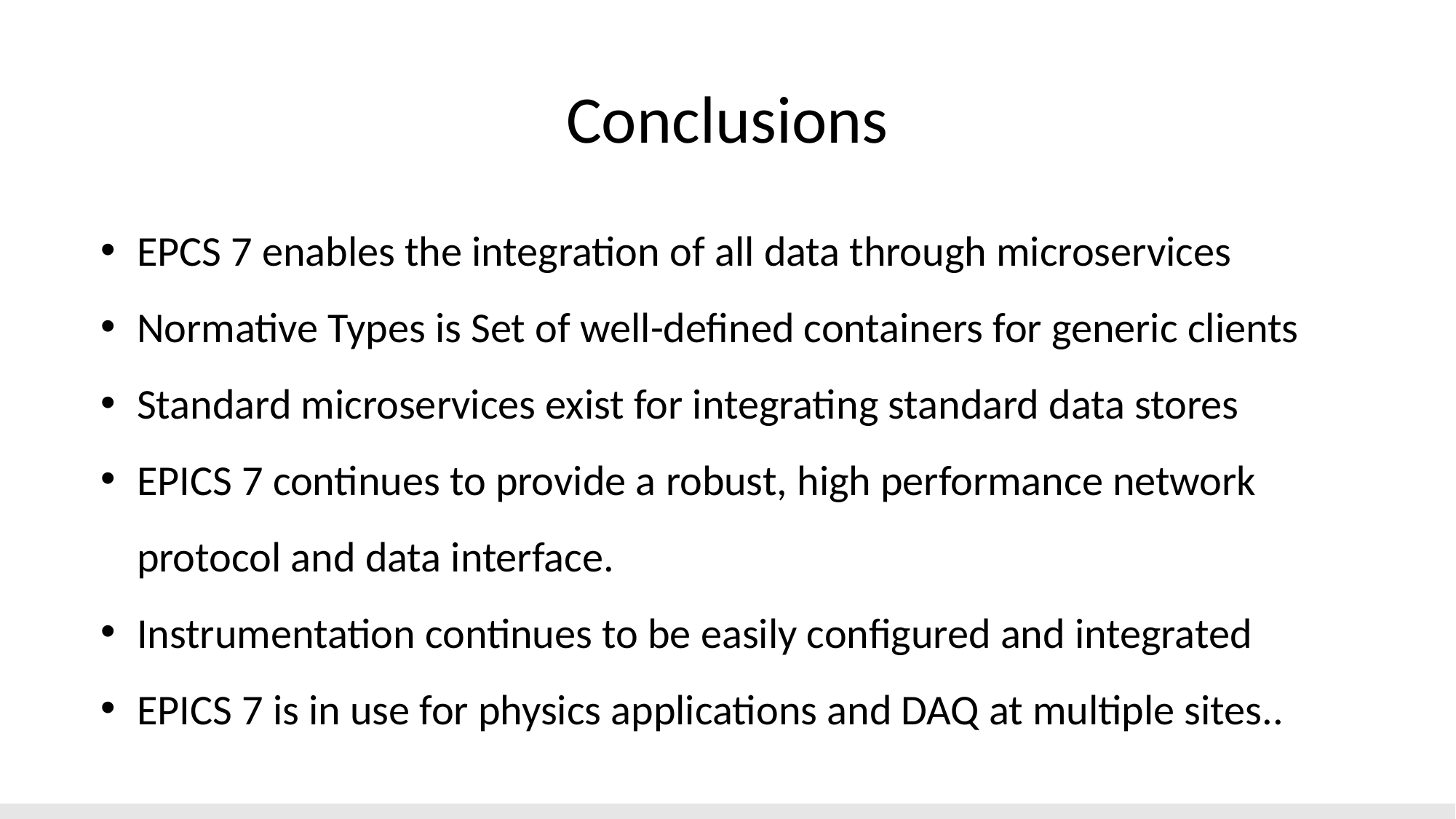

# Conclusions
EPCS 7 enables the integration of all data through microservices
Normative Types is Set of well-defined containers for generic clients
Standard microservices exist for integrating standard data stores
EPICS 7 continues to provide a robust, high performance network protocol and data interface.
Instrumentation continues to be easily configured and integrated
EPICS 7 is in use for physics applications and DAQ at multiple sites..